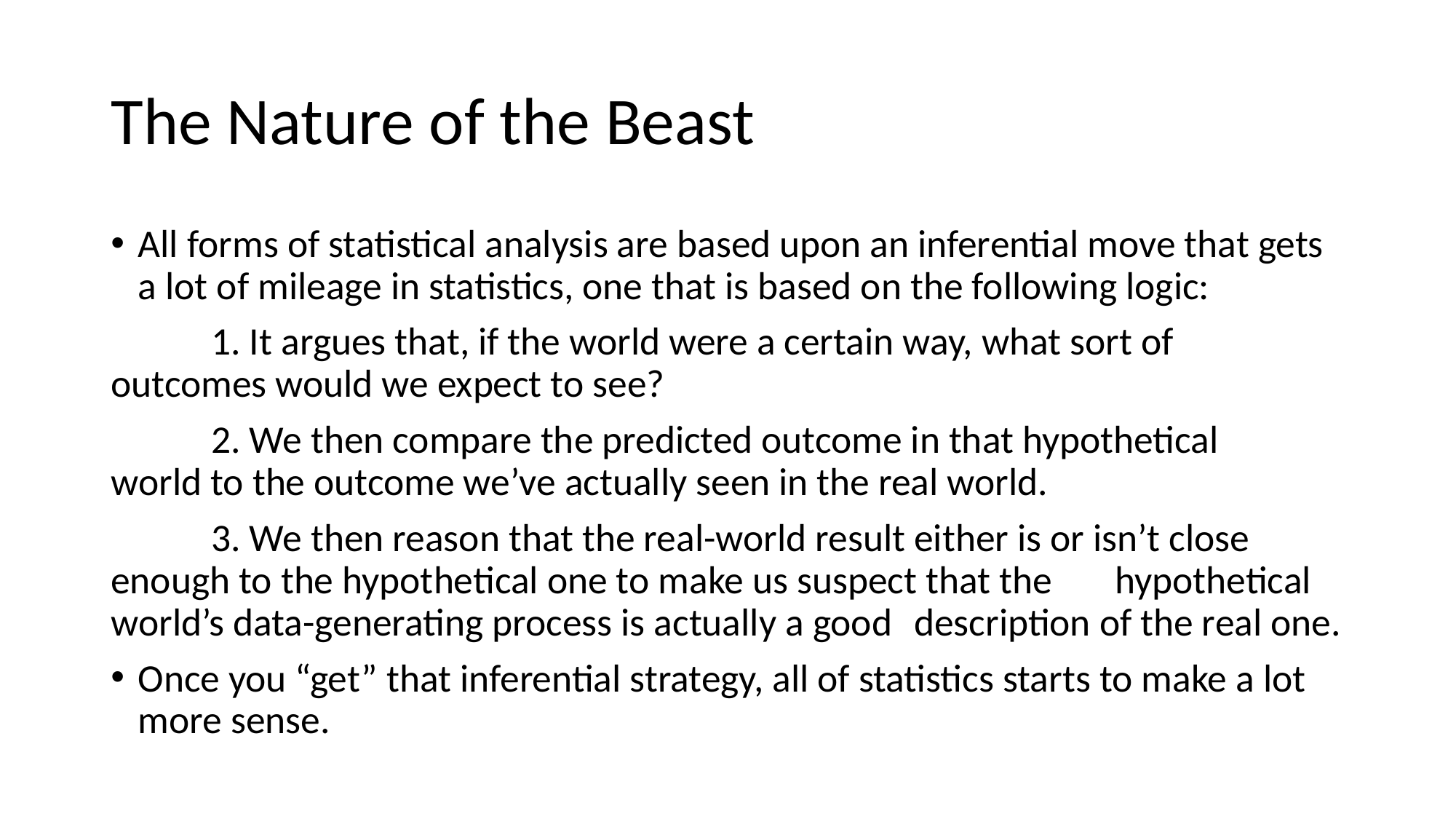

# The Nature of the Beast
All forms of statistical analysis are based upon an inferential move that gets a lot of mileage in statistics, one that is based on the following logic:
	1. It argues that, if the world were a certain way, what sort of 		outcomes would we expect to see?
	2. We then compare the predicted outcome in that hypothetical 	world to the outcome we’ve actually seen in the real world.
	3. We then reason that the real-world result either is or isn’t close 	enough to the hypothetical one to make us suspect that the 	hypothetical world’s data-generating process is actually a good 	description of the real one.
Once you “get” that inferential strategy, all of statistics starts to make a lot more sense.